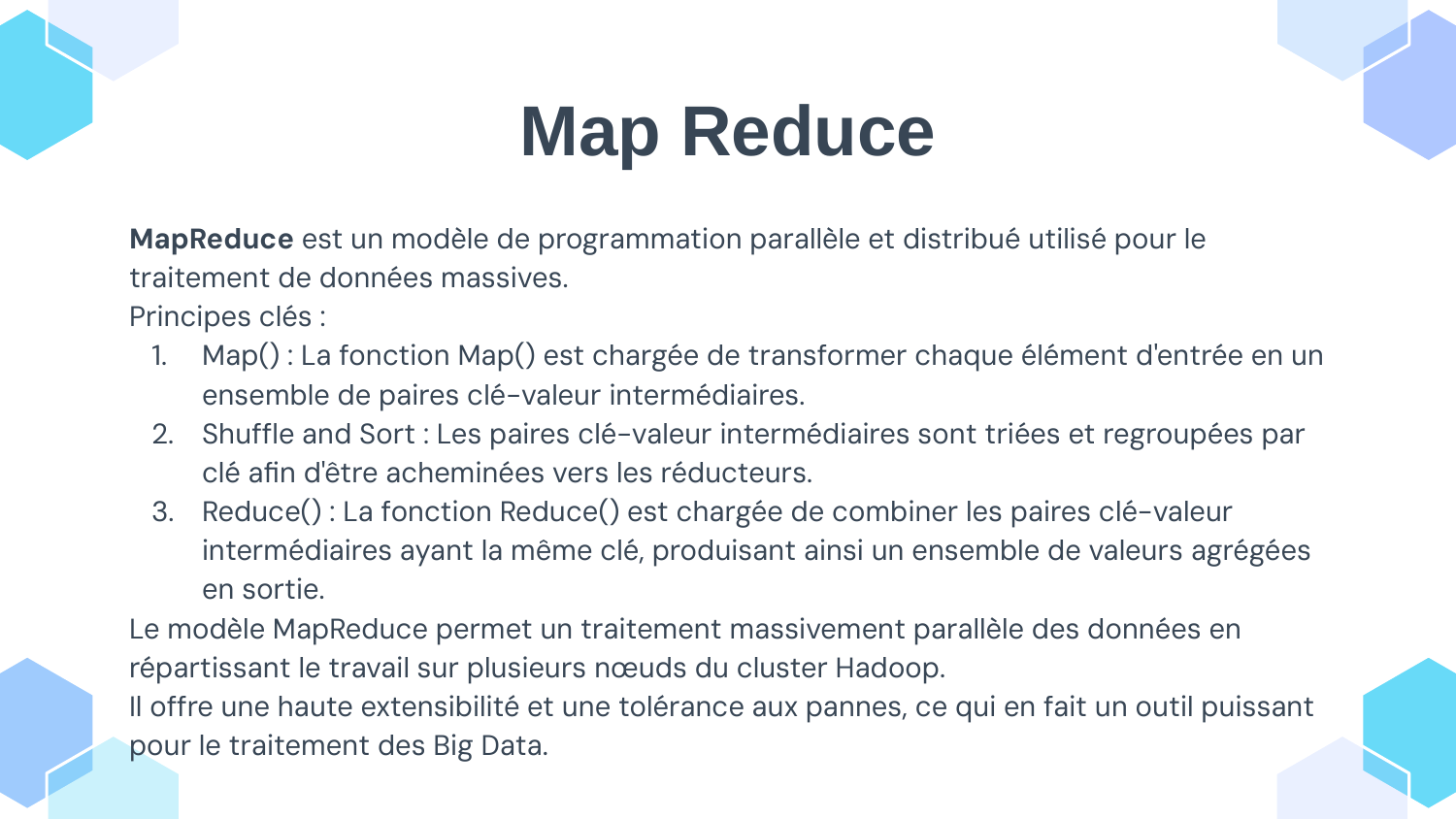

# Map Reduce
MapReduce est un modèle de programmation parallèle et distribué utilisé pour le traitement de données massives.
Principes clés :
Map() : La fonction Map() est chargée de transformer chaque élément d'entrée en un ensemble de paires clé-valeur intermédiaires.
Shuffle and Sort : Les paires clé-valeur intermédiaires sont triées et regroupées par clé afin d'être acheminées vers les réducteurs.
Reduce() : La fonction Reduce() est chargée de combiner les paires clé-valeur intermédiaires ayant la même clé, produisant ainsi un ensemble de valeurs agrégées en sortie.
Le modèle MapReduce permet un traitement massivement parallèle des données en répartissant le travail sur plusieurs nœuds du cluster Hadoop.
Il offre une haute extensibilité et une tolérance aux pannes, ce qui en fait un outil puissant pour le traitement des Big Data.